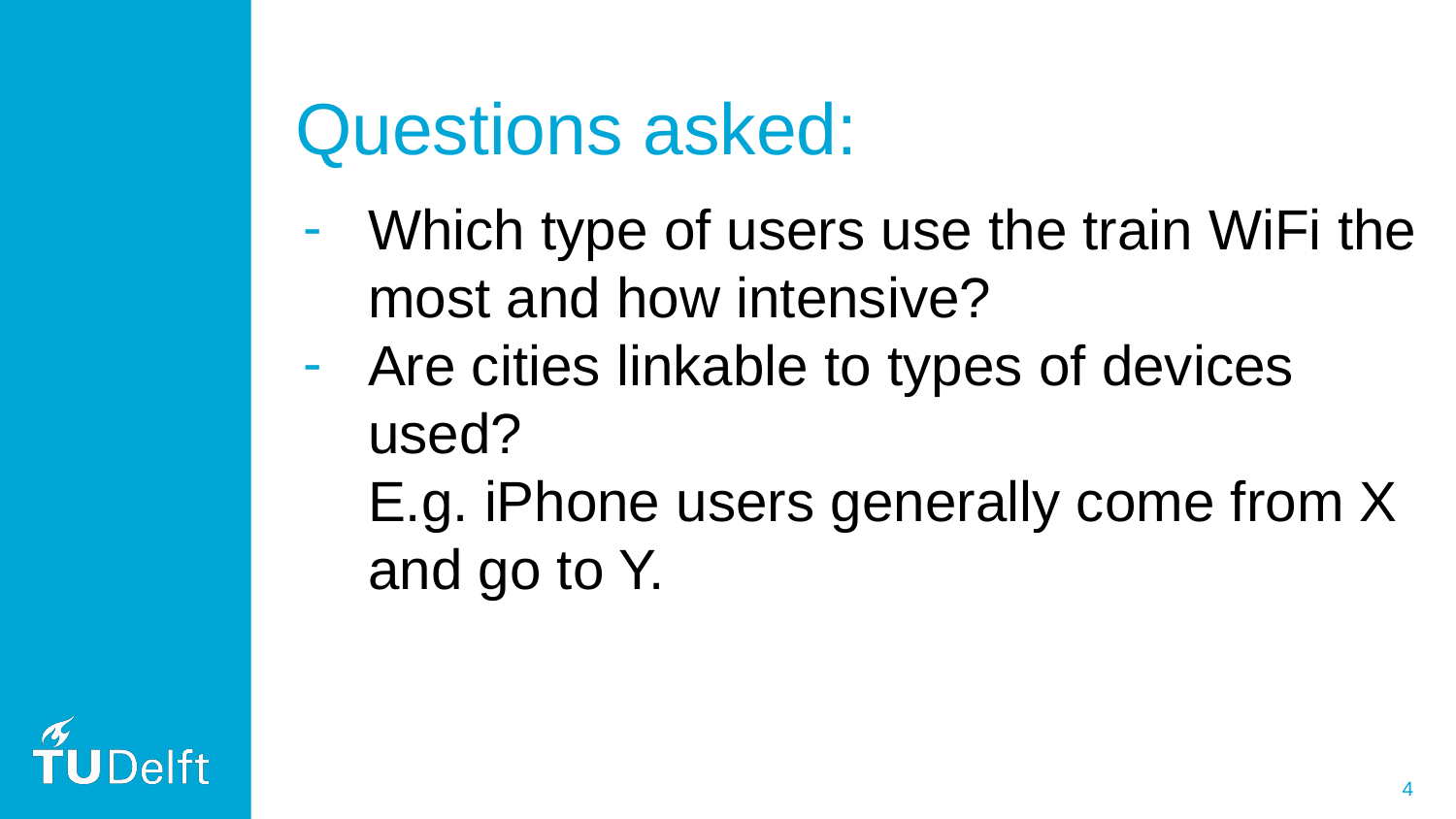

# Questions asked:
Which type of users use the train WiFi the most and how intensive?
Are cities linkable to types of devices used?
E.g. iPhone users generally come from X and go to Y.